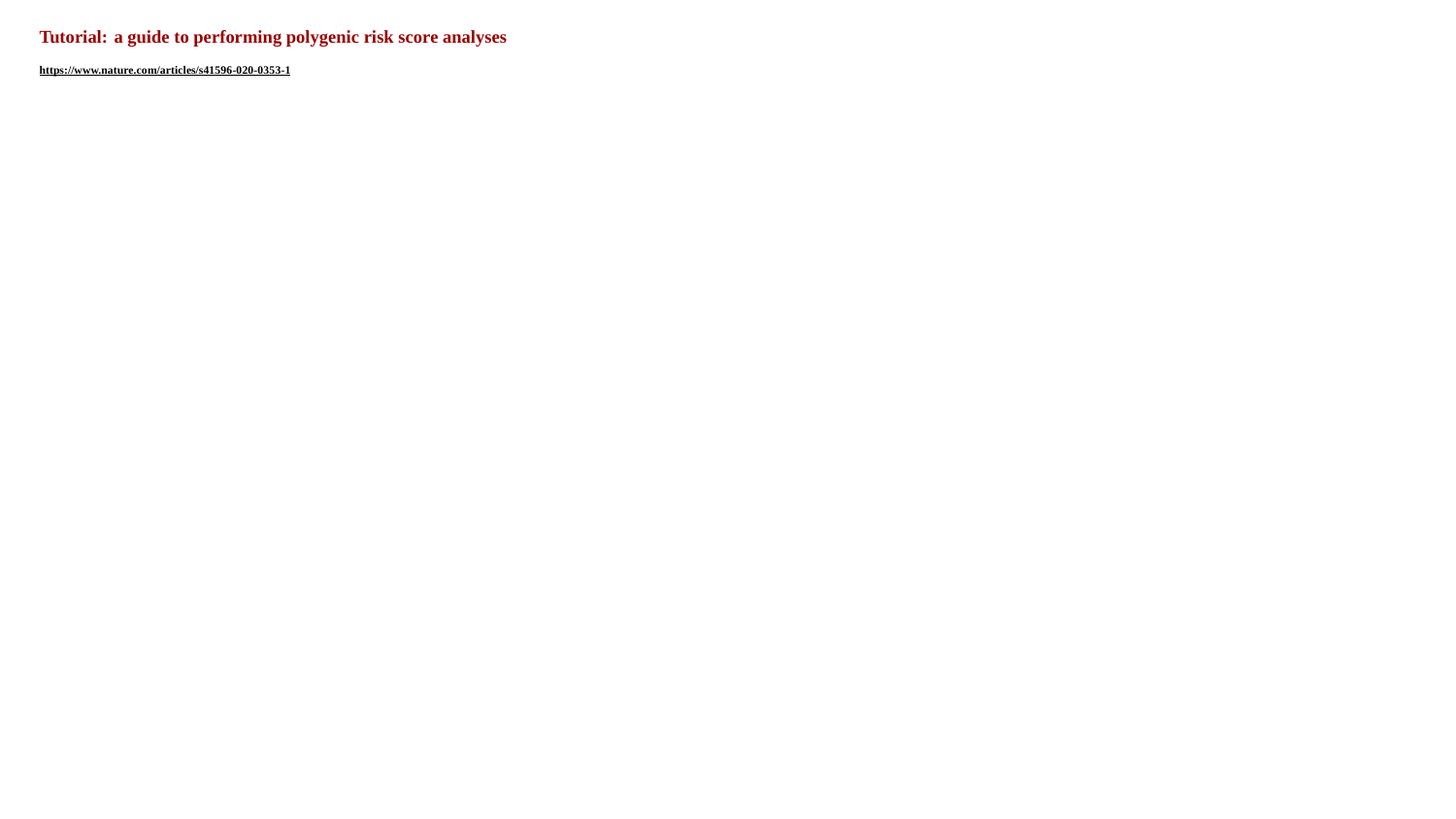

# Tutorial: a guide to performing polygenic risk score analyses
https://www.nature.com/articles/s41596-020-0353-1